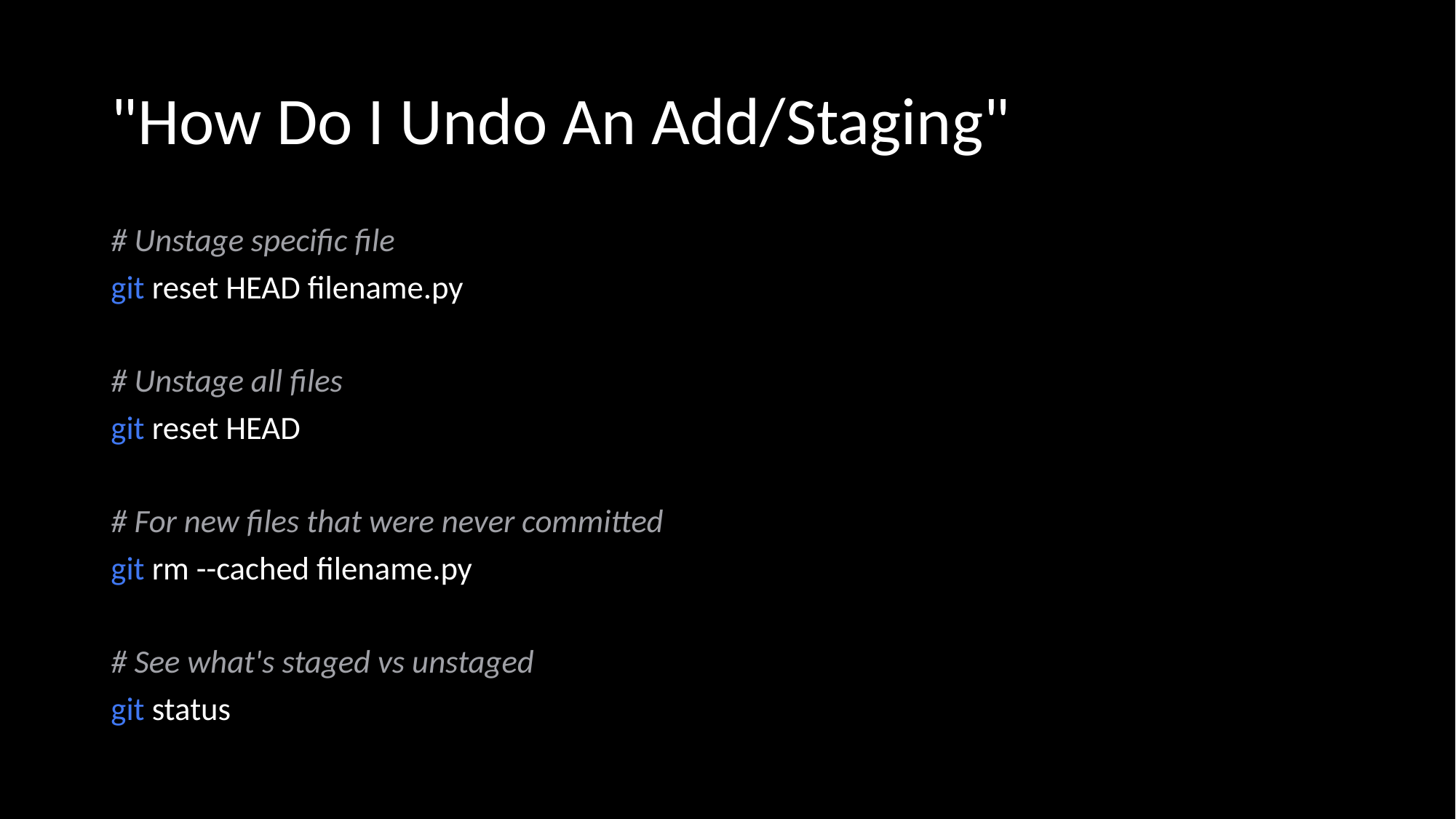

# "How Do I Undo An Add/Staging"
# Unstage specific file
git reset HEAD filename.py

# Unstage all files
git reset HEAD

# For new files that were never committed
git rm --cached filename.py

# See what's staged vs unstaged
git status